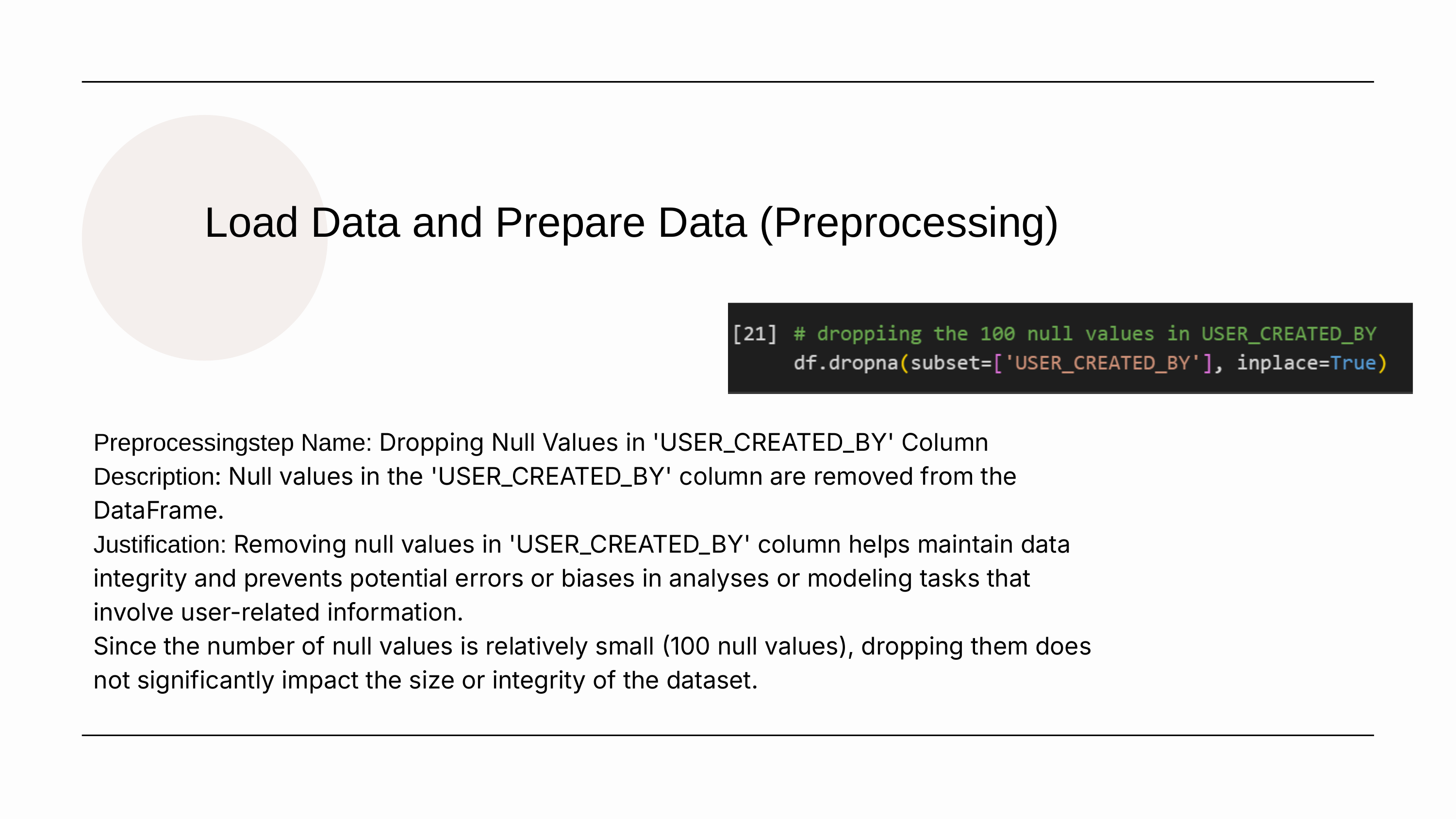

Load Data and Prepare Data (Preprocessing)

Preprocessingstep Name: Dropping Null Values in 'USER_CREATED_BY' Column
Description: Null values in the 'USER_CREATED_BY' column are removed from the DataFrame.
Justification: Removing null values in 'USER_CREATED_BY' column helps maintain data integrity and prevents potential errors or biases in analyses or modeling tasks that involve user-related information.
Since the number of null values is relatively small (100 null values), dropping them does not significantly impact the size or integrity of the dataset.